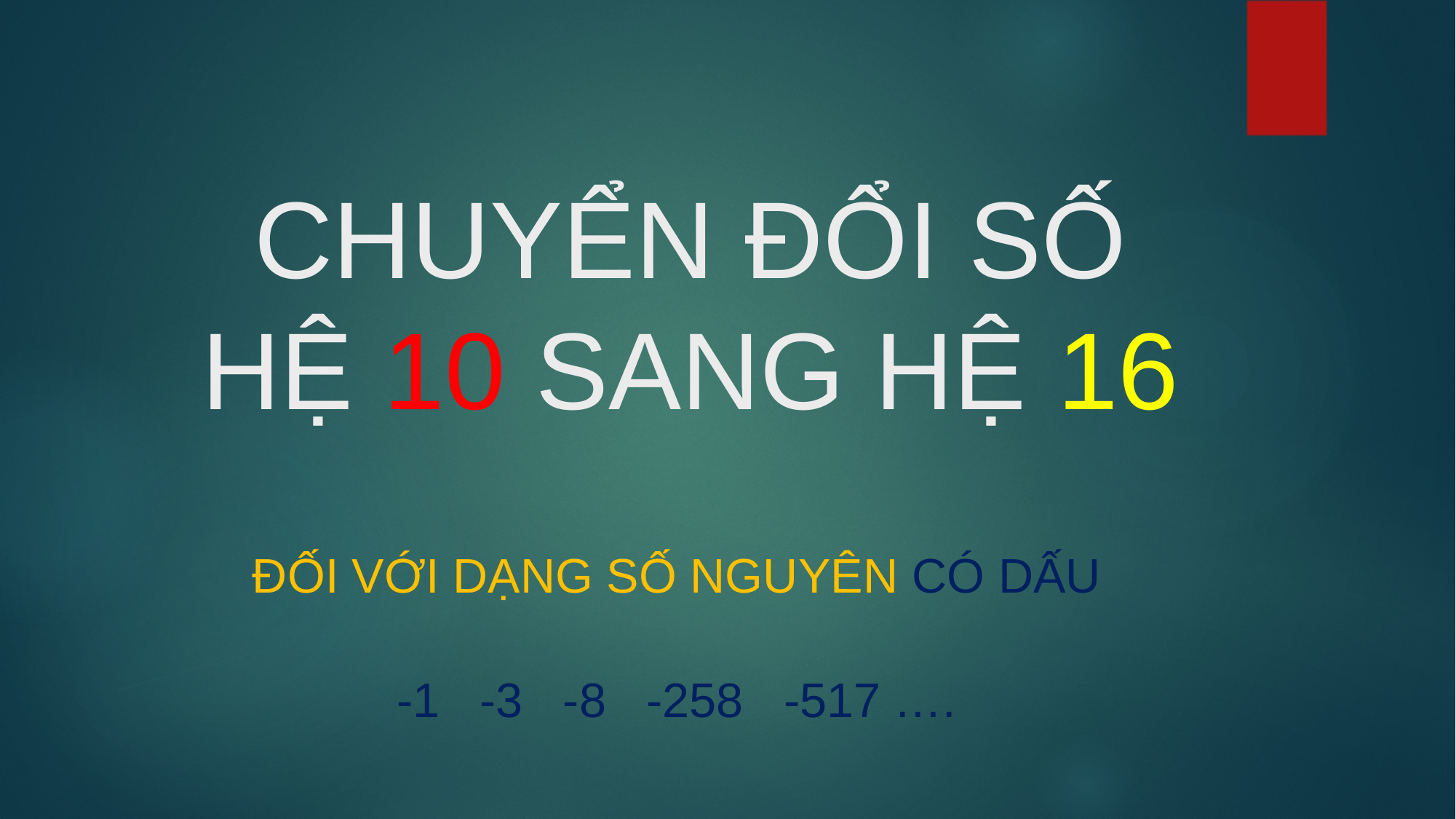

# CHUYỂN ĐỔI SỐ HỆ 10 SANG HỆ 16
ĐỐI VỚI DẠNG SỐ NGUYÊN CÓ DẤU
-1   -3   -8   -258   -517 ….